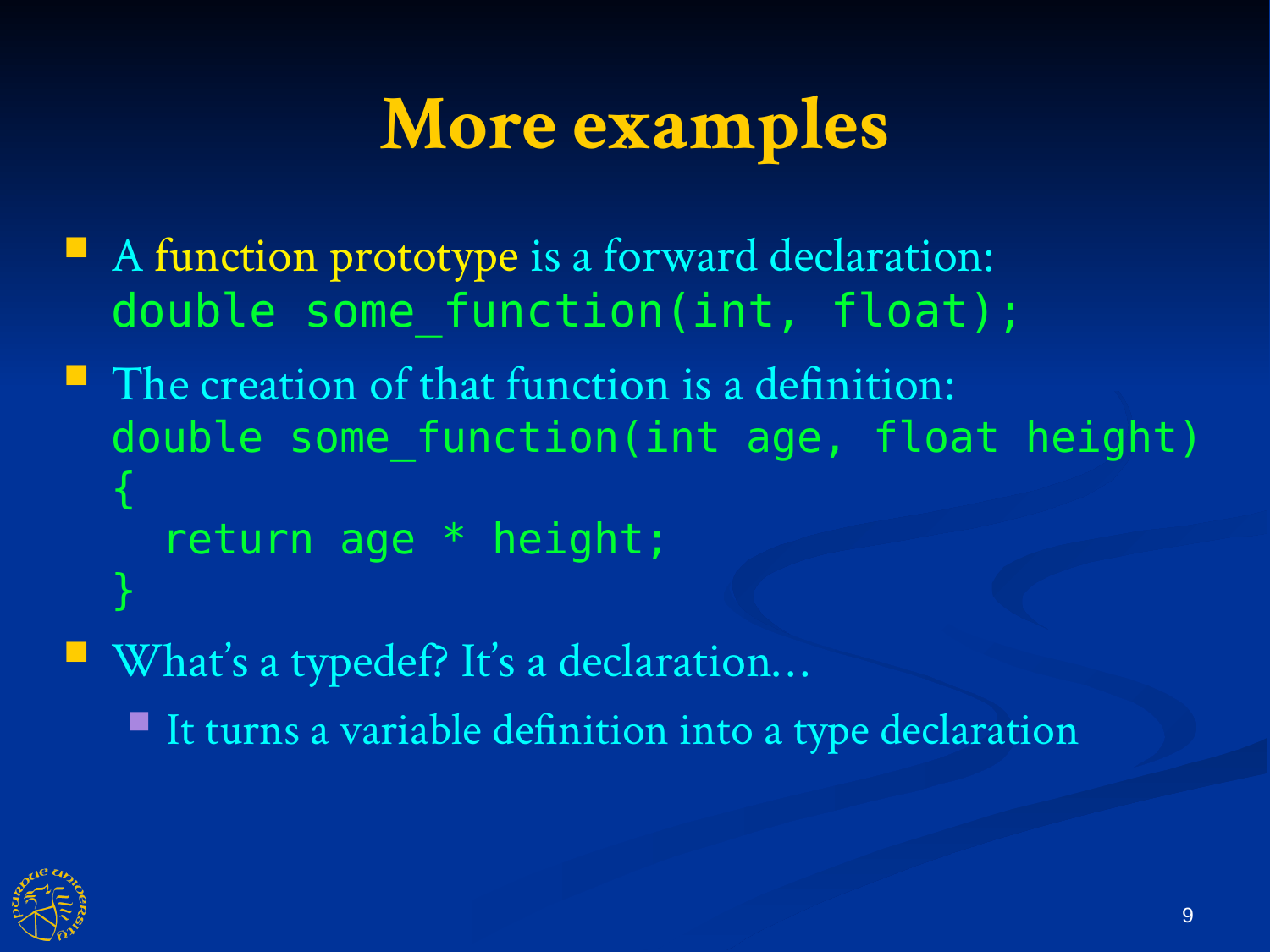

More examples
A function prototype is a forward declaration:
double some_function(int, float);
The creation of that function is a definition:
double some_function(int age, float height) {
  return age * height;
}
What’s a typedef? It’s a declaration…
It turns a variable definition into a type declaration
9